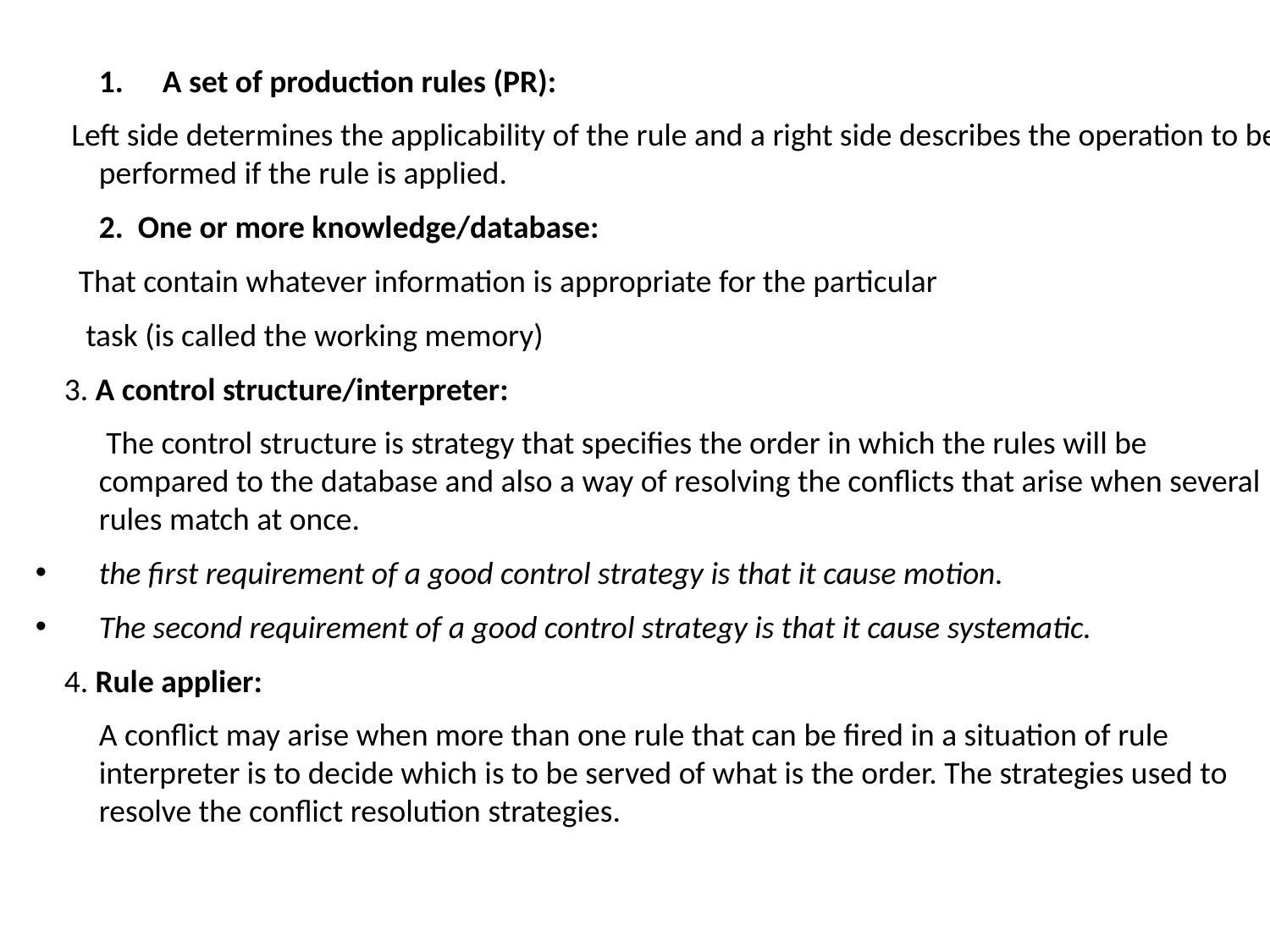

A set of production rules (PR):
     Left side determines the applicability of the rule and a right side describes the operation to be performed if the rule is applied.
2.  One or more knowledge/database:
      That contain whatever information is appropriate for the particular
       task (is called the working memory)
    3. A control structure/interpreter:
	 The control structure is strategy that specifies the order in which the rules will be compared to the database and also a way of resolving the conflicts that arise when several rules match at once.
the first requirement of a good control strategy is that it cause motion.
The second requirement of a good control strategy is that it cause systematic.
    4. Rule applier:
	A conflict may arise when more than one rule that can be fired in a situation of rule interpreter is to decide which is to be served of what is the order. The strategies used to resolve the conflict resolution strategies.